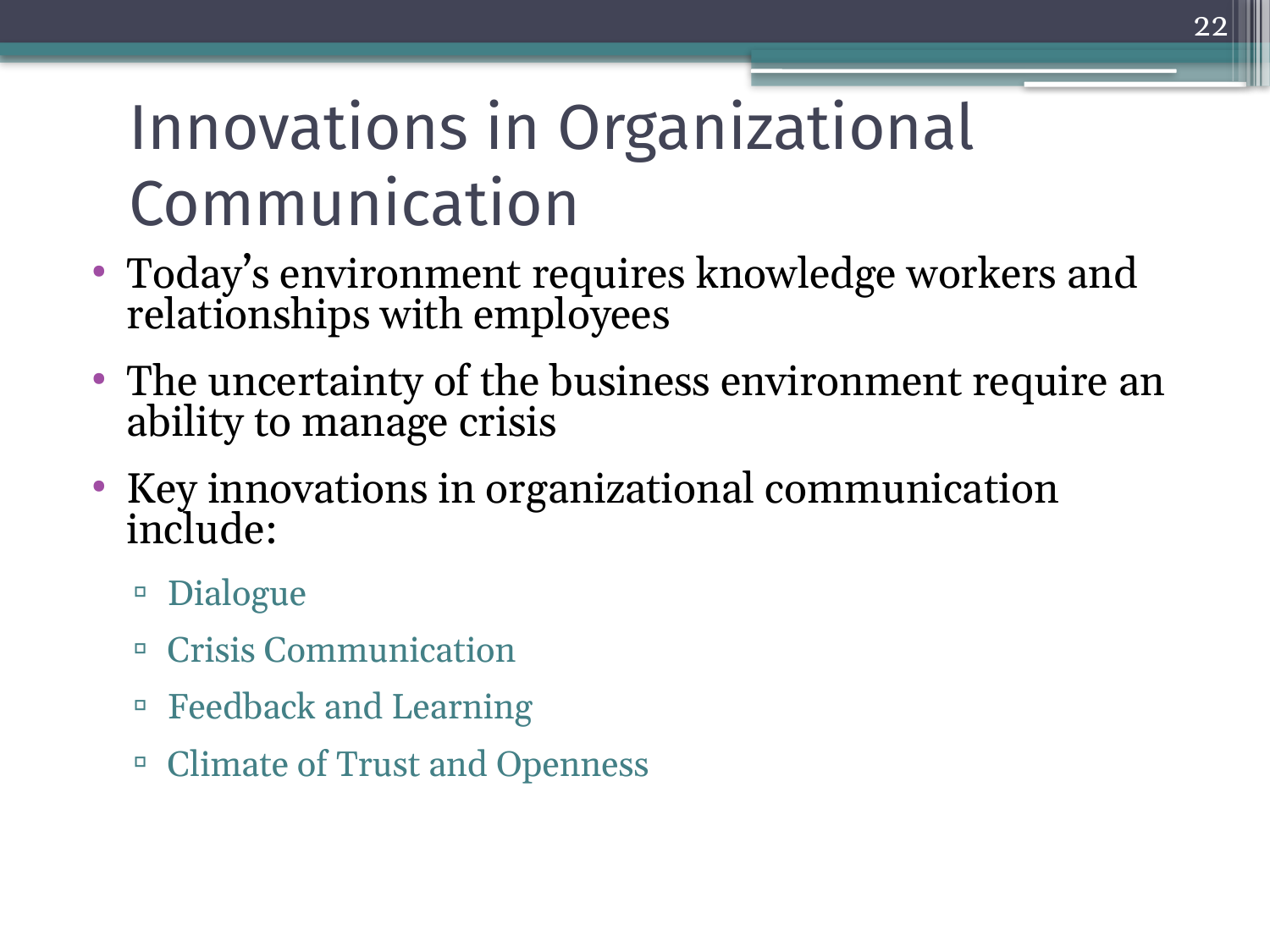

22
0
# Innovations in Organizational Communication

Today’s environment requires knowledge workers and relationships with employees
The uncertainty of the business environment require an ability to manage crisis
Key innovations in organizational communication include:
Dialogue
Crisis Communication
Feedback and Learning
Climate of Trust and Openness